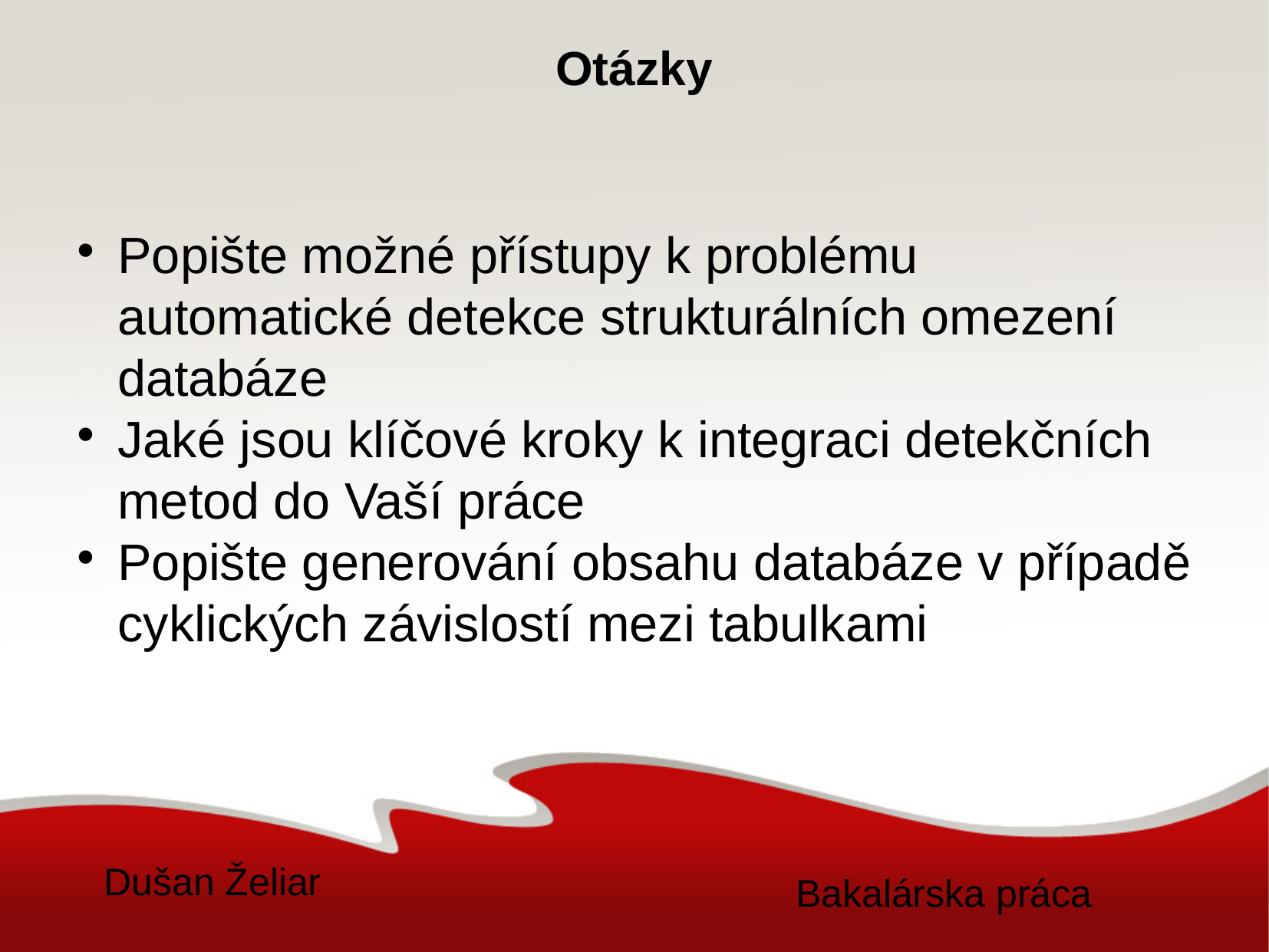

Otázky
Popište možné přístupy k problému automatické detekce strukturálních omezení databáze
Jaké jsou klíčové kroky k integraci detekčních metod do Vaší práce
Popište generování obsahu databáze v případě cyklických závislostí mezi tabulkami
Bakalárska práca
Dušan Želiar